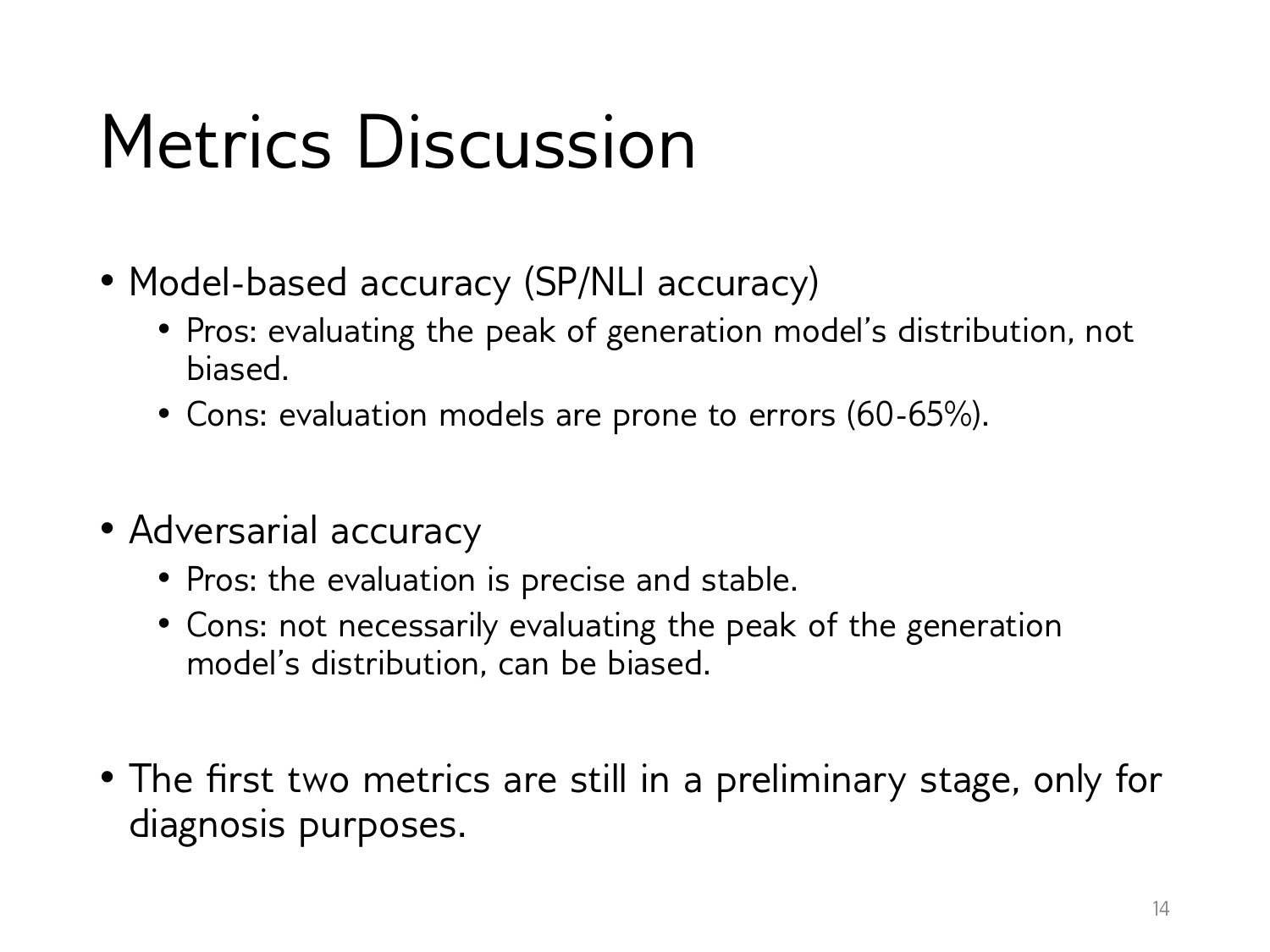

# Metrics Discussion
Model-based accuracy (SP/NLI accuracy)
Pros: evaluating the peak of generation model’s distribution, not biased.
Cons: evaluation models are prone to errors (60-65%).

Adversarial accuracy
Pros: the evaluation is precise and stable.
Cons: not necessarily evaluating the peak of the generation model’s distribution, can be biased.

The first two metrics are still in a preliminary stage, only for diagnosis purposes.

14